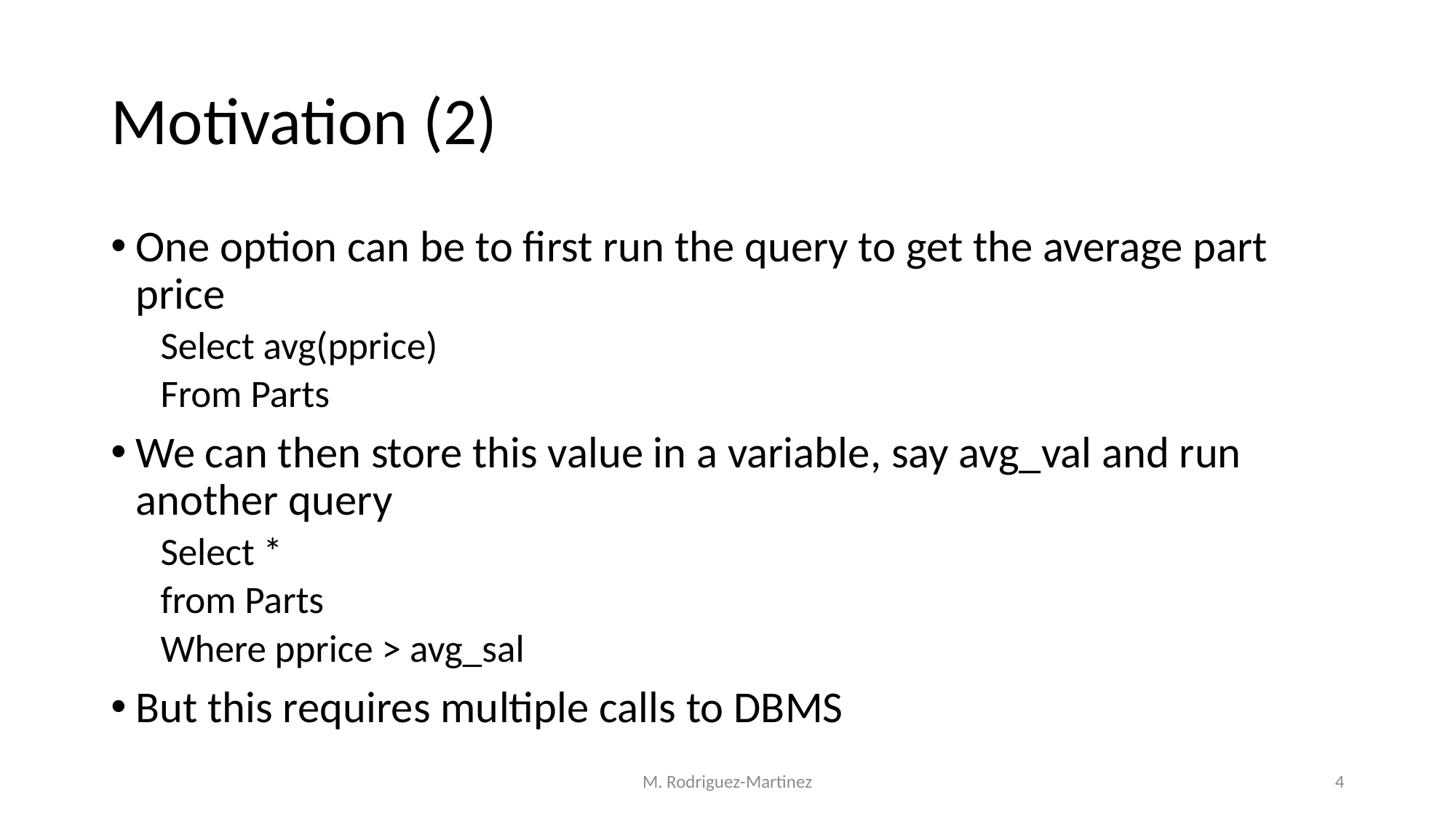

# Motivation (2)
One option can be to first run the query to get the average part price
Select avg(pprice)
From Parts
We can then store this value in a variable, say avg_val and run another query
Select *
from Parts
Where pprice > avg_sal
But this requires multiple calls to DBMS
M. Rodriguez-Martinez
4